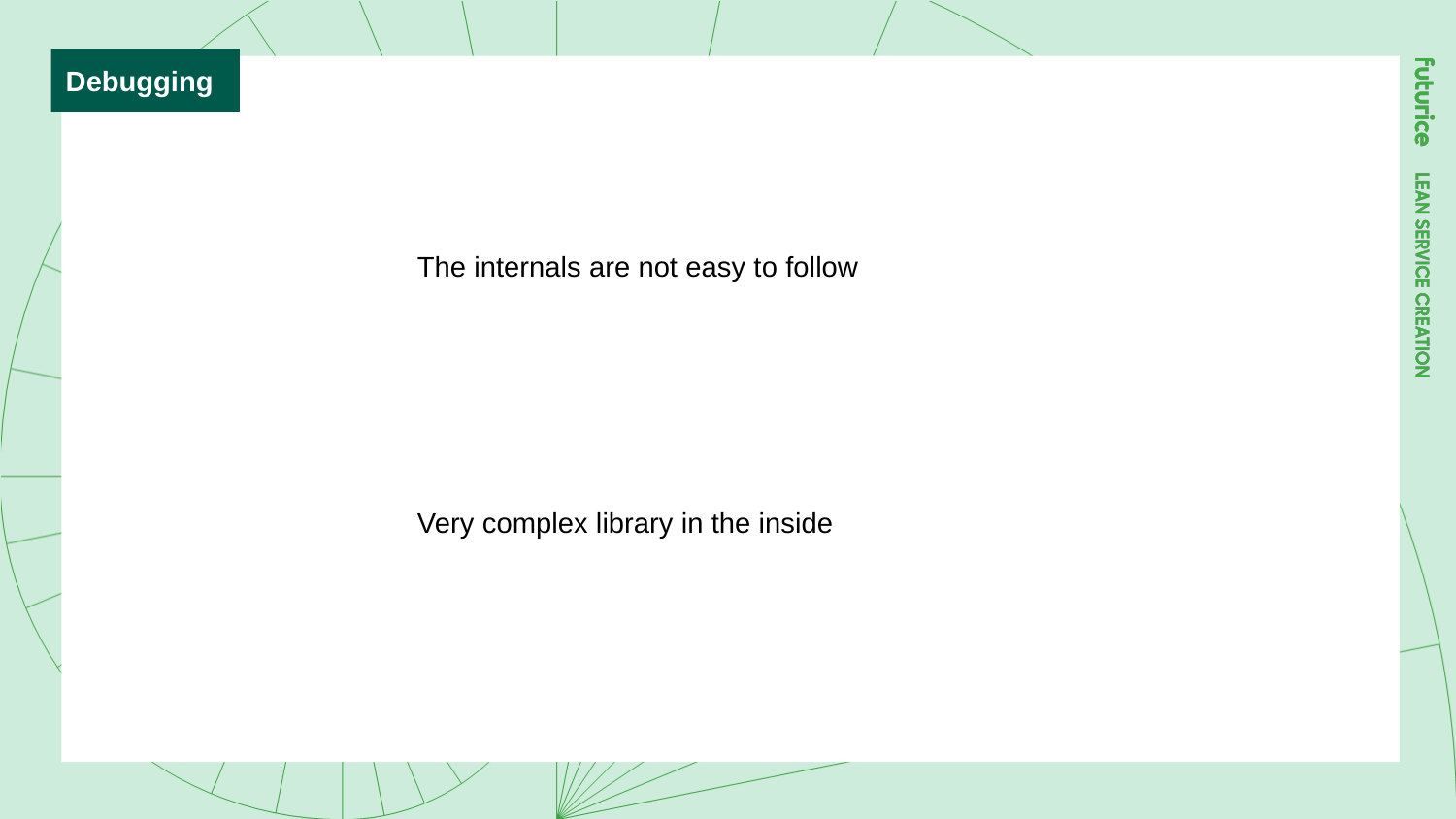

Debugging
The internals are not easy to follow
Very complex library in the inside